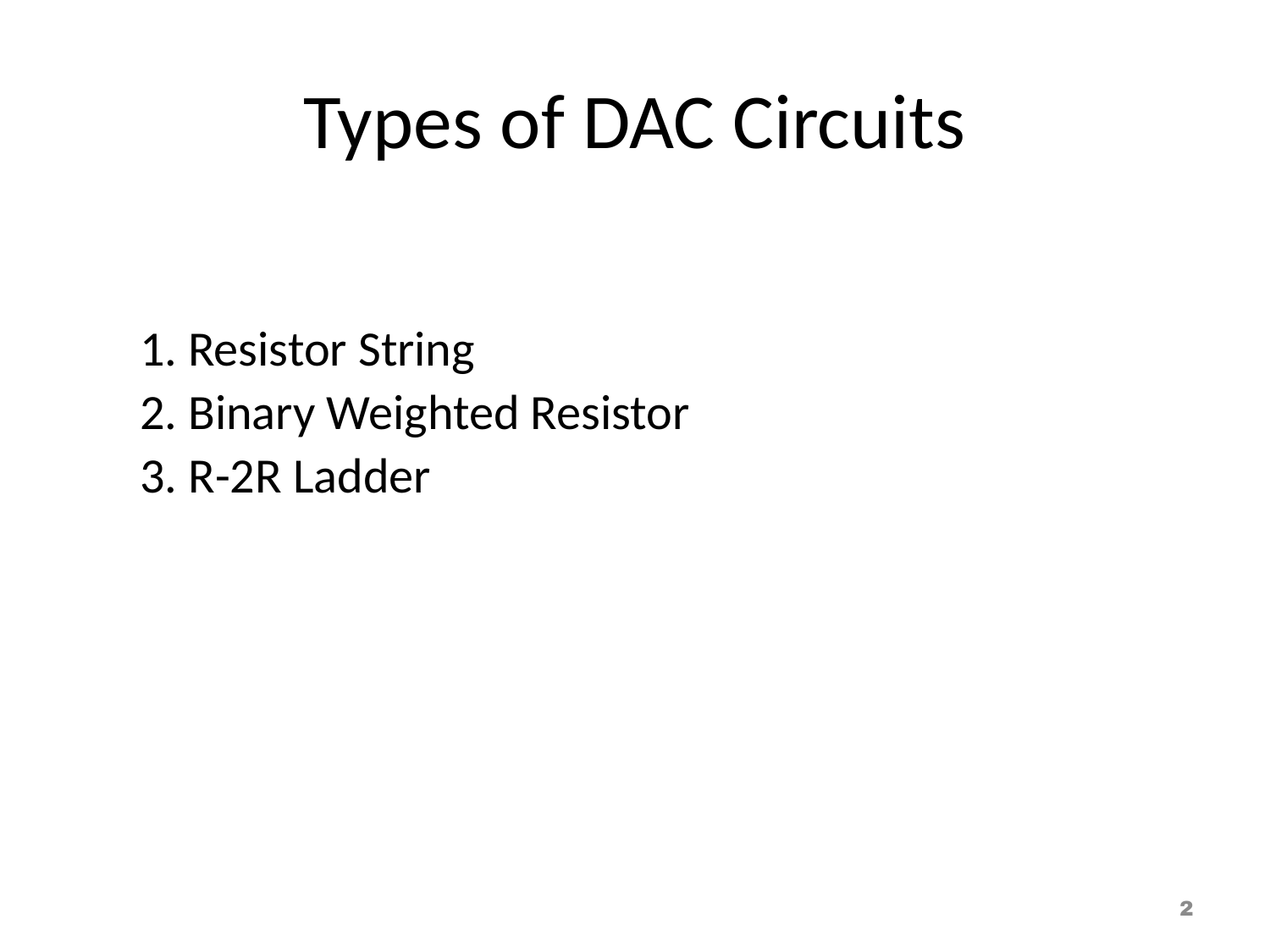

# Types of DAC Circuits
1. Resistor String
2. Binary Weighted Resistor
3. R-2R Ladder
2